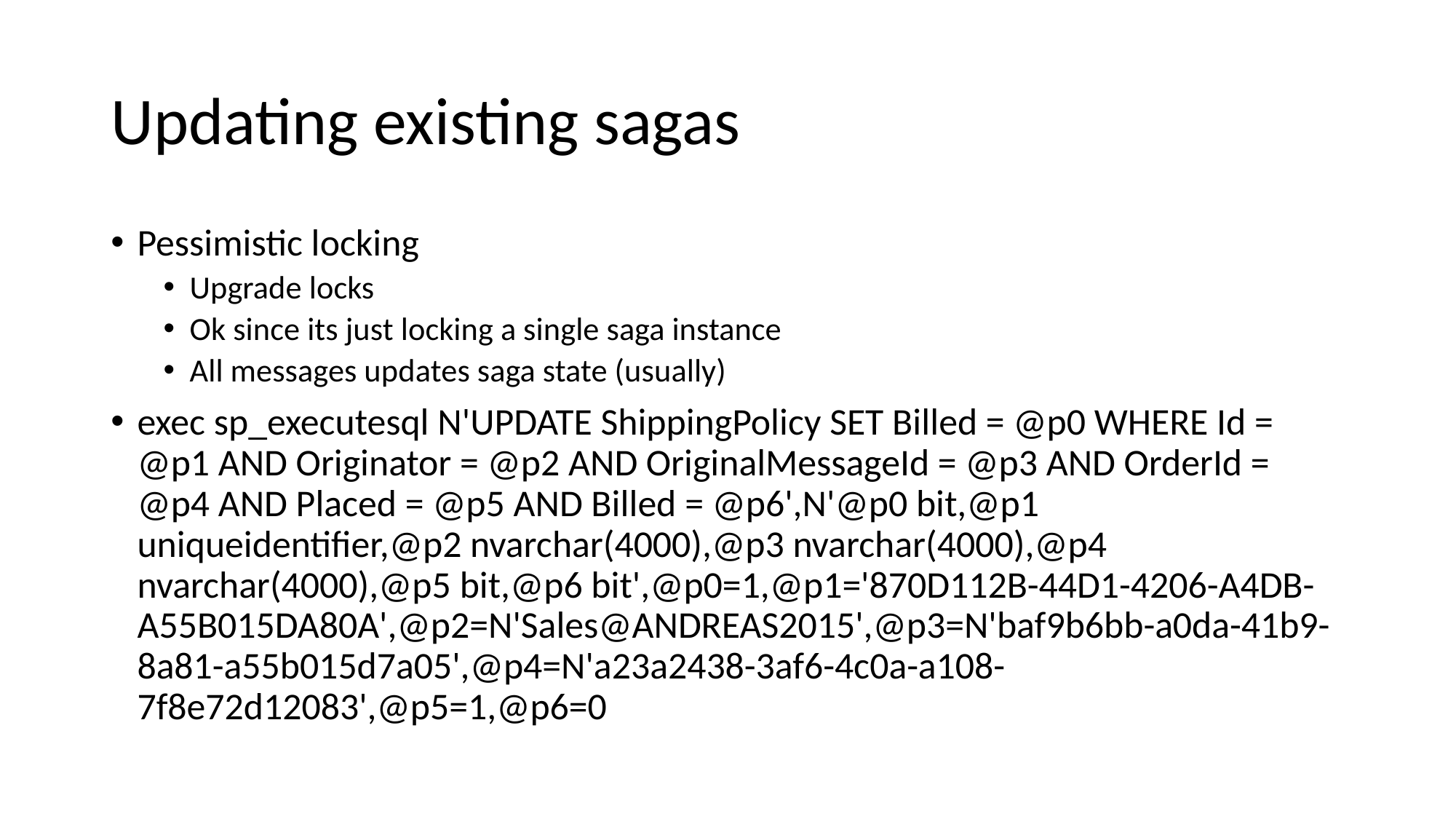

# Updating existing sagas
Pessimistic locking
Upgrade locks
Ok since its just locking a single saga instance
All messages updates saga state (usually)
exec sp_executesql N'UPDATE ShippingPolicy SET Billed = @p0 WHERE Id = @p1 AND Originator = @p2 AND OriginalMessageId = @p3 AND OrderId = @p4 AND Placed = @p5 AND Billed = @p6',N'@p0 bit,@p1 uniqueidentifier,@p2 nvarchar(4000),@p3 nvarchar(4000),@p4 nvarchar(4000),@p5 bit,@p6 bit',@p0=1,@p1='870D112B-44D1-4206-A4DB-A55B015DA80A',@p2=N'Sales@ANDREAS2015',@p3=N'baf9b6bb-a0da-41b9-8a81-a55b015d7a05',@p4=N'a23a2438-3af6-4c0a-a108-7f8e72d12083',@p5=1,@p6=0